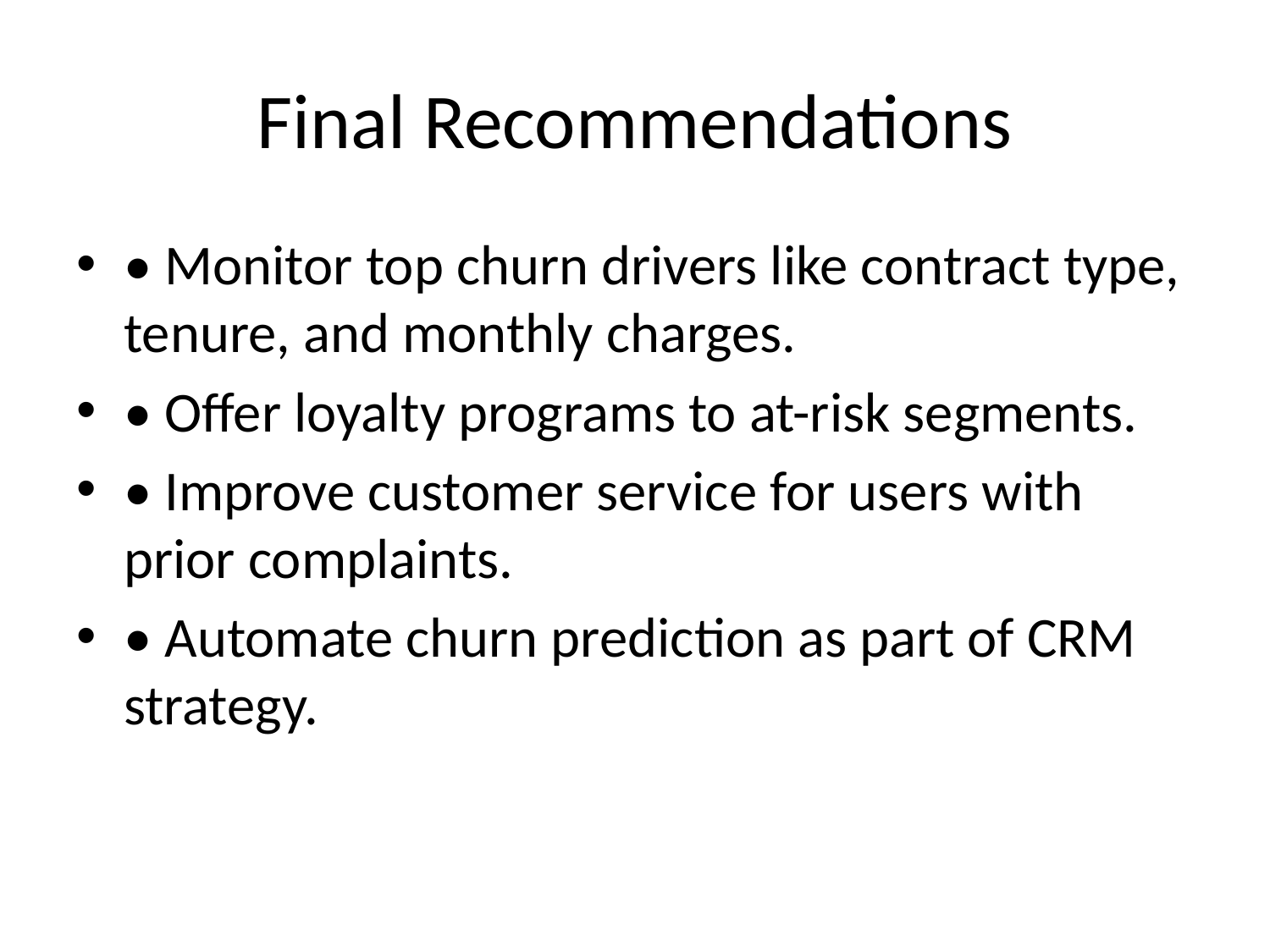

# Final Recommendations
• Monitor top churn drivers like contract type, tenure, and monthly charges.
• Offer loyalty programs to at-risk segments.
• Improve customer service for users with prior complaints.
• Automate churn prediction as part of CRM strategy.